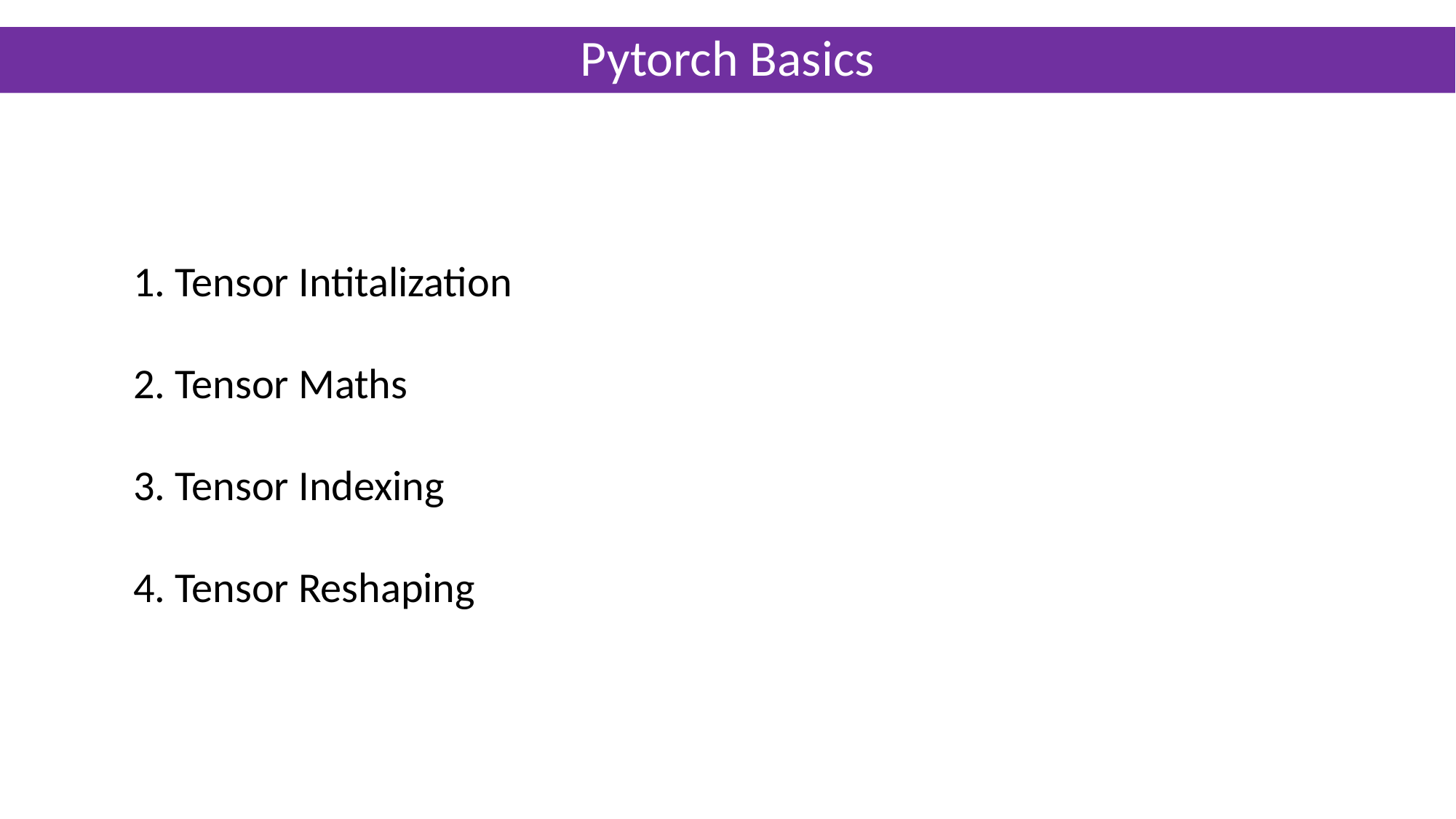

# Pytorch Basics
1. Tensor Intitalization
2. Tensor Maths
3. Tensor Indexing
4. Tensor Reshaping